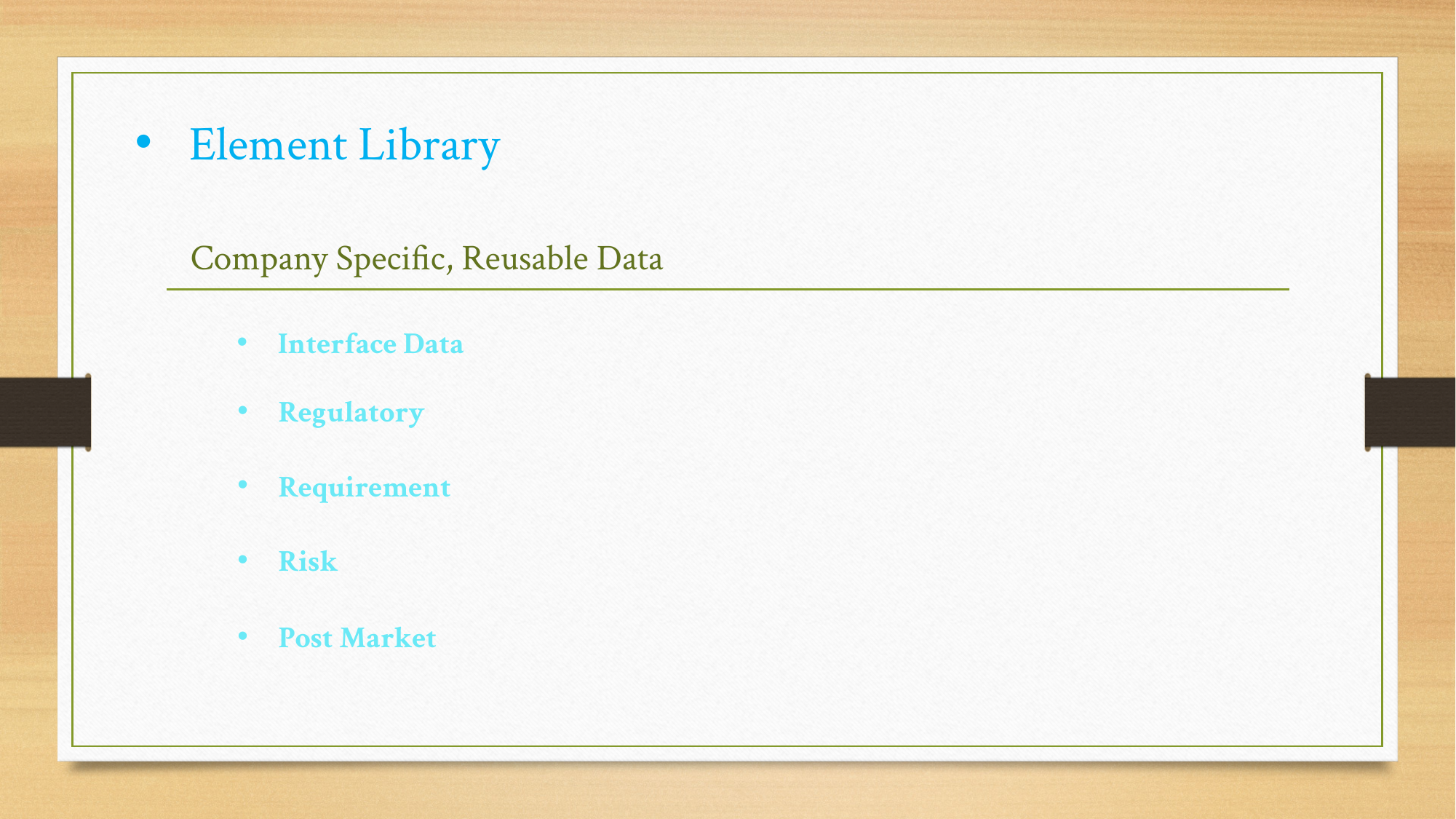

Element Library
Company Specific, Reusable Data
Interface Data
Regulatory
Requirement
Risk
Post Market